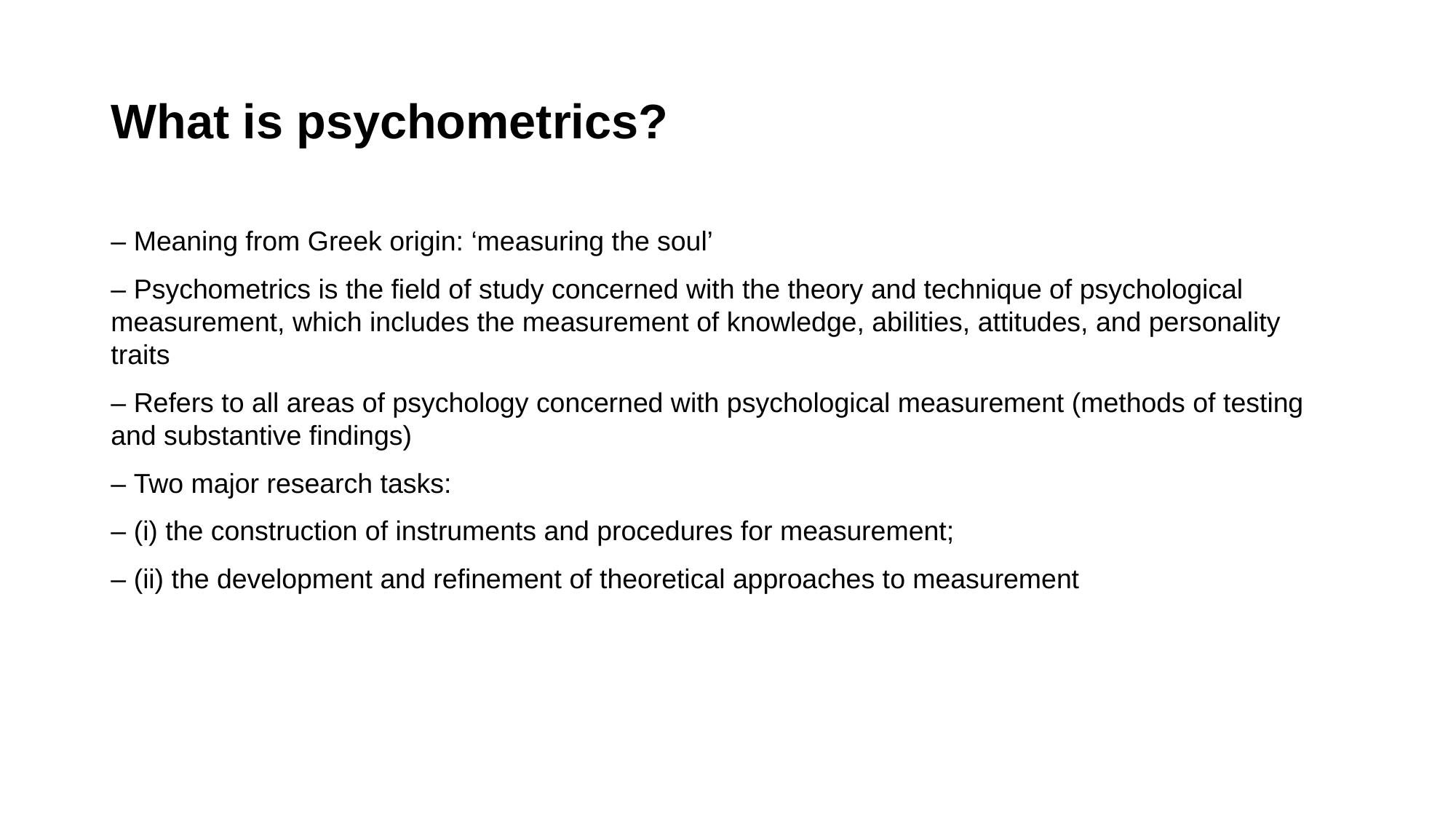

# What is psychometrics?
– Meaning from Greek origin: ‘measuring the soul’
– Psychometrics is the field of study concerned with the theory and technique of psychological measurement, which includes the measurement of knowledge, abilities, attitudes, and personality traits
– Refers to all areas of psychology concerned with psychological measurement (methods of testing and substantive findings)
– Two major research tasks:
– (i) the construction of instruments and procedures for measurement;
– (ii) the development and refinement of theoretical approaches to measurement